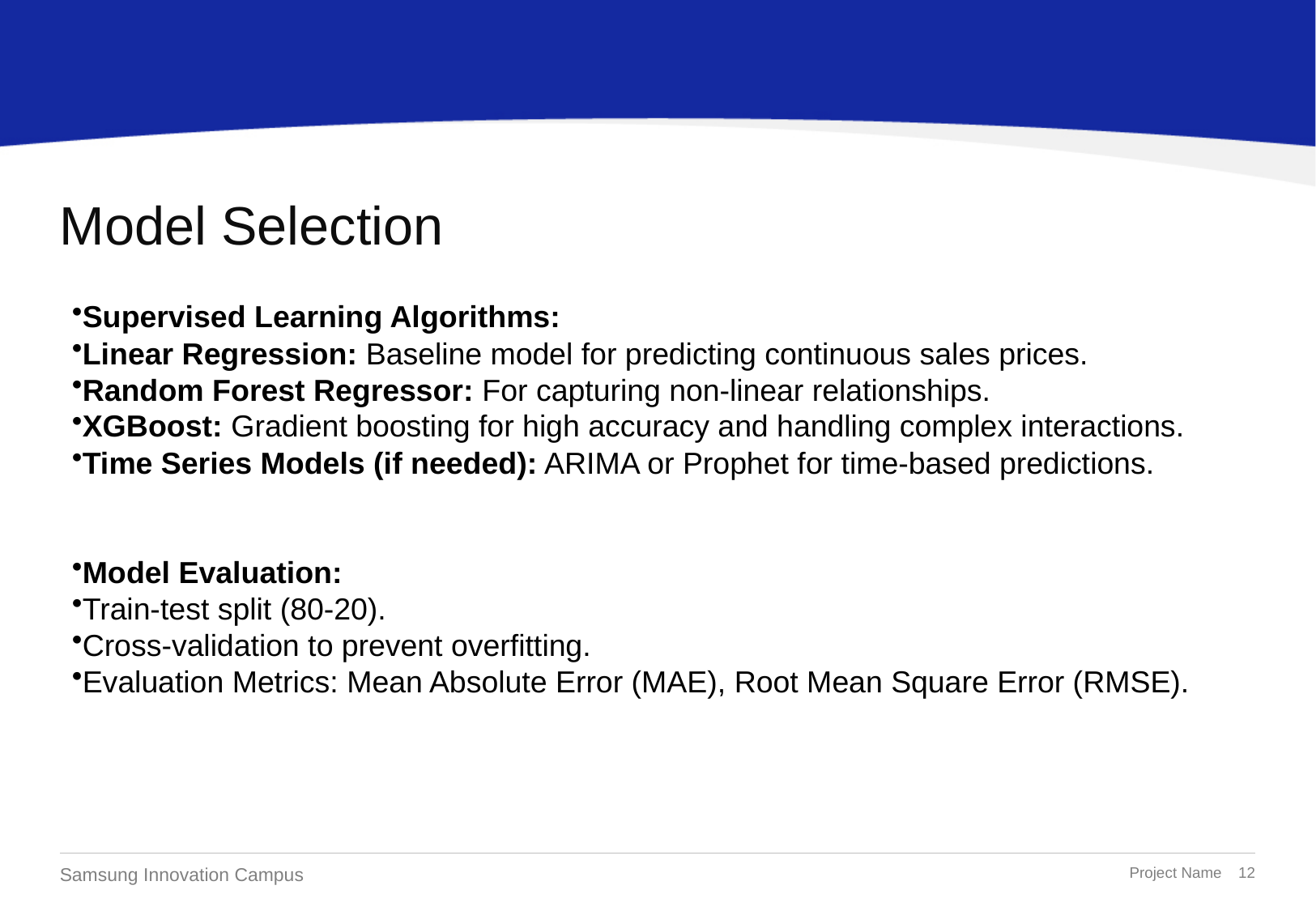

# Model Selection
Supervised Learning Algorithms:
Linear Regression: Baseline model for predicting continuous sales prices.
Random Forest Regressor: For capturing non-linear relationships.
XGBoost: Gradient boosting for high accuracy and handling complex interactions.
Time Series Models (if needed): ARIMA or Prophet for time-based predictions.

Model Evaluation:
Train-test split (80-20).
Cross-validation to prevent overfitting.
Evaluation Metrics: Mean Absolute Error (MAE), Root Mean Square Error (RMSE).